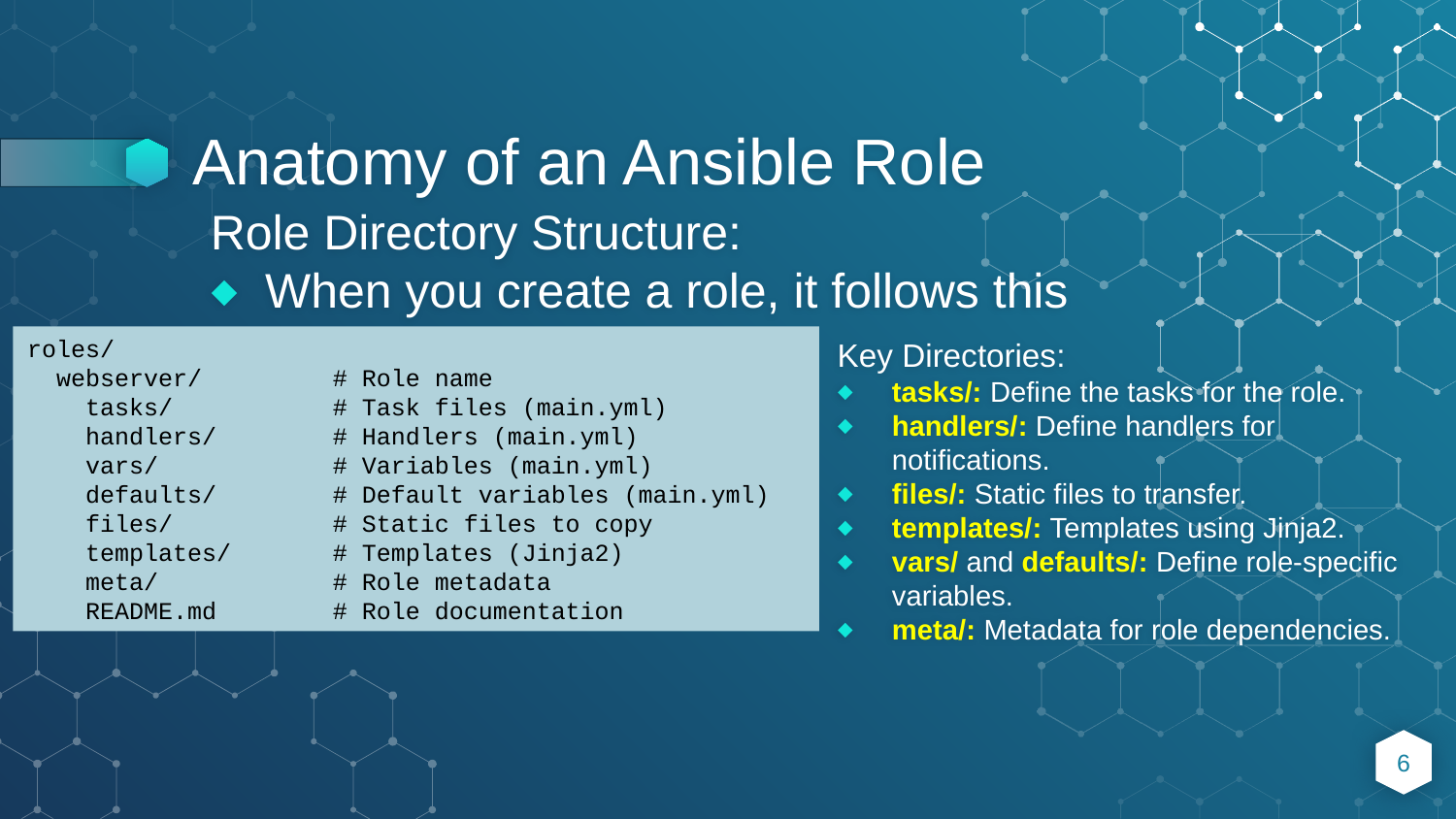

# Anatomy of an Ansible Role
Role Directory Structure:
When you create a role, it follows this structure:
roles/
  webserver/         # Role name
    tasks/           # Task files (main.yml)
    handlers/        # Handlers (main.yml)
    vars/            # Variables (main.yml)
    defaults/        # Default variables (main.yml)
    files/           # Static files to copy
    templates/       # Templates (Jinja2)
    meta/            # Role metadata
    README.md        # Role documentation
Key Directories:
tasks/: Define the tasks for the role.
handlers/: Define handlers for notifications.
files/: Static files to transfer.
templates/: Templates using Jinja2.
vars/ and defaults/: Define role-specific variables.
meta/: Metadata for role dependencies.
6